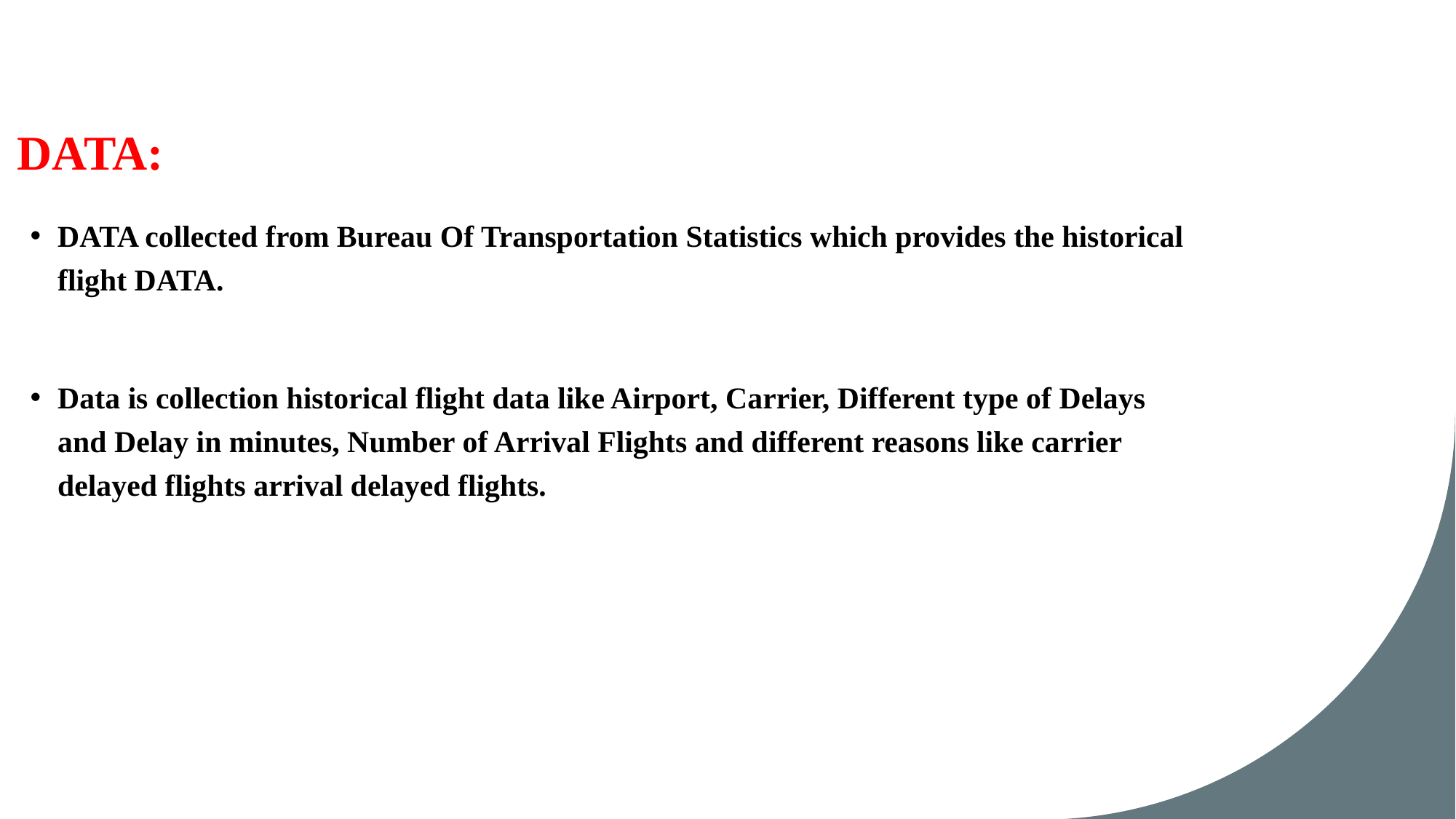

# DATA:
DATA collected from Bureau Of Transportation Statistics which provides the historical flight DATA.

Data is collection historical flight data like Airport, Carrier, Different type of Delays and Delay in minutes, Number of Arrival Flights and different reasons like carrier delayed flights arrival delayed flights.